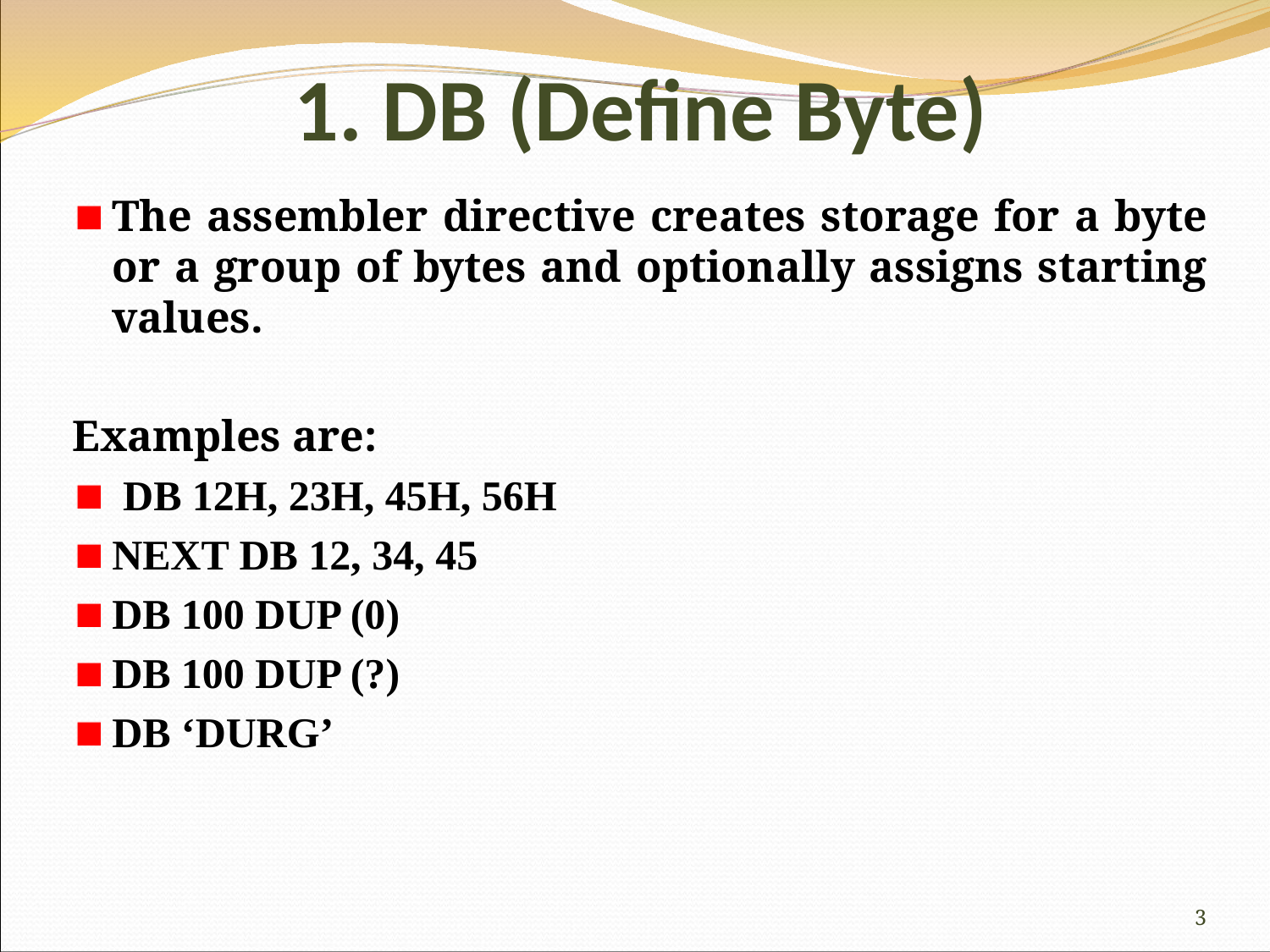

1. DB (Define Byte)
The assembler directive creates storage for a byte or a group of bytes and optionally assigns starting values.

Examples are:
 DB 12H, 23H, 45H, 56H
NEXT DB 12, 34, 45
DB 100 DUP (0)
DB 100 DUP (?)
DB ‘DURG’

3